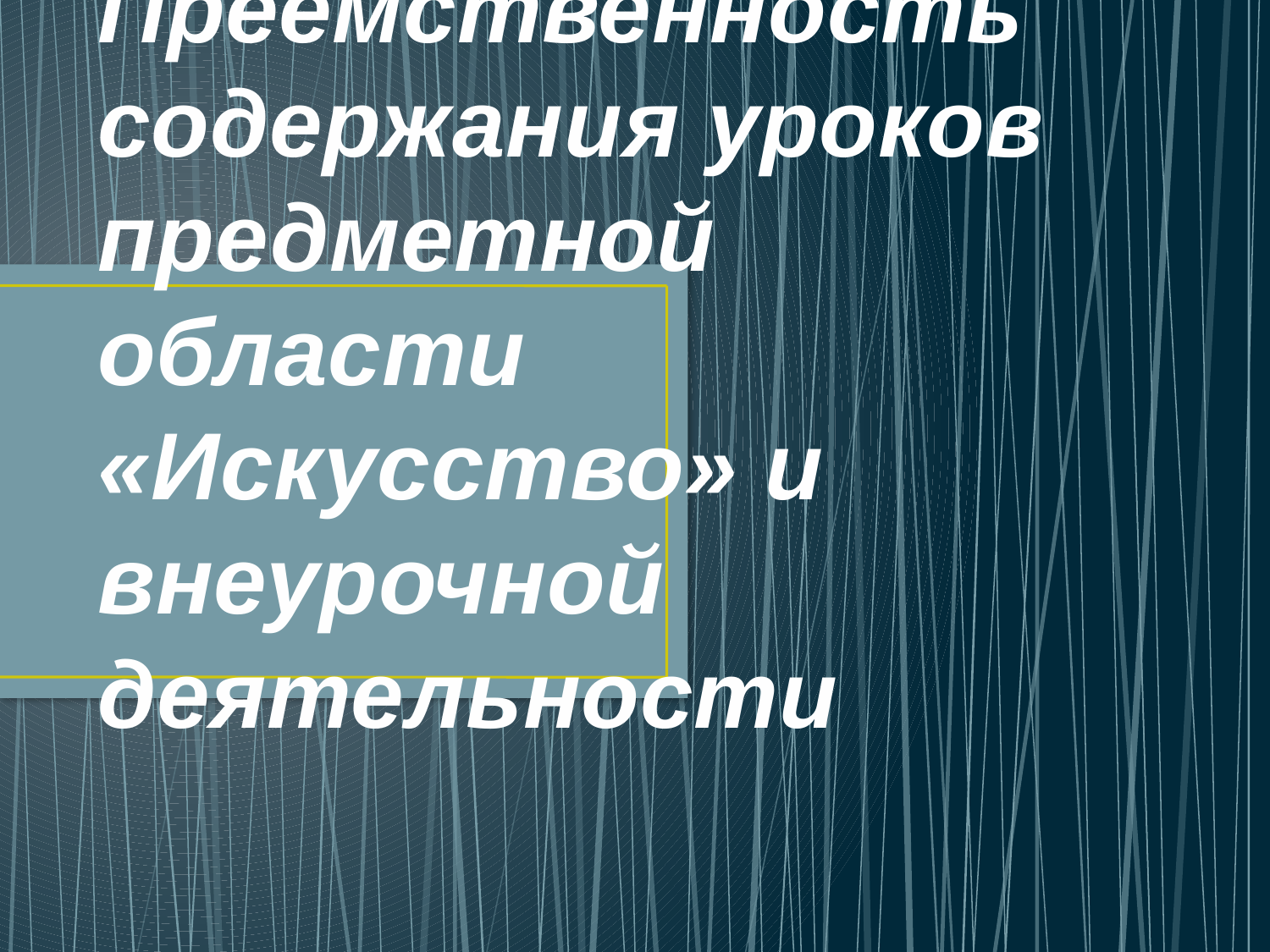

# Преемственность содержания уроков предметной области «Искусство» и внеурочной деятельности